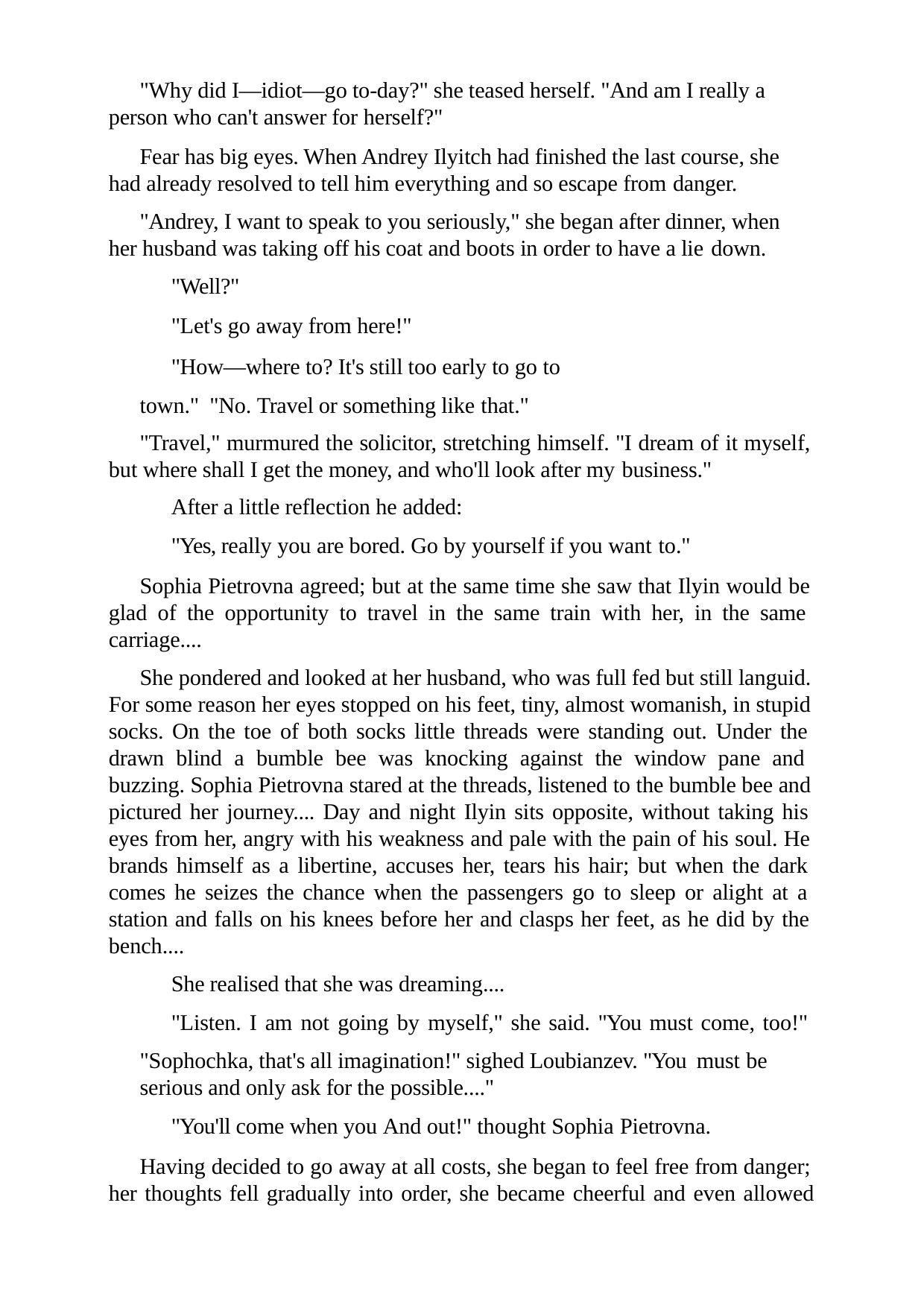

"Why did I—idiot—go to-day?" she teased herself. "And am I really a  person who can't answer for herself?"
Fear has big eyes. When Andrey Ilyitch had finished the last course, she  had already resolved to tell him everything and so escape from danger.
"Andrey, I want to speak to you seriously," she began after dinner, when  her husband was taking off his coat and boots in order to have a lie down.
"Well?"
"Let's go away from here!"
"How—where to? It's still too early to go to town."  "No. Travel or something like that."
"Travel," murmured the solicitor, stretching himself. "I dream of it myself,  but where shall I get the money, and who'll look after my business."
After a little reflection he added:
"Yes, really you are bored. Go by yourself if you want to."
Sophia Pietrovna agreed; but at the same time she saw that Ilyin would be  glad of the opportunity to travel in the same train with her, in the same  carriage....
She pondered and looked at her husband, who was full fed but still languid.  For some reason her eyes stopped on his feet, tiny, almost womanish, in stupid  socks. On the toe of both socks little threads were standing out. Under the  drawn blind a bumble bee was knocking against the window pane and  buzzing. Sophia Pietrovna stared at the threads, listened to the bumble bee and  pictured her journey.... Day and night Ilyin sits opposite, without taking his  eyes from her, angry with his weakness and pale with the pain of his soul. He  brands himself as a libertine, accuses her, tears his hair; but when the dark  comes he seizes the chance when the passengers go to sleep or alight at a  station and falls on his knees before her and clasps her feet, as he did by the  bench....
She realised that she was dreaming....
"Listen. I am not going by myself," she said. "You must come, too!"  "Sophochka, that's all imagination!" sighed Loubianzev. "You must be
serious and only ask for the possible...."
"You'll come when you And out!" thought Sophia Pietrovna.
Having decided to go away at all costs, she began to feel free from danger;  her thoughts fell gradually into order, she became cheerful and even allowed